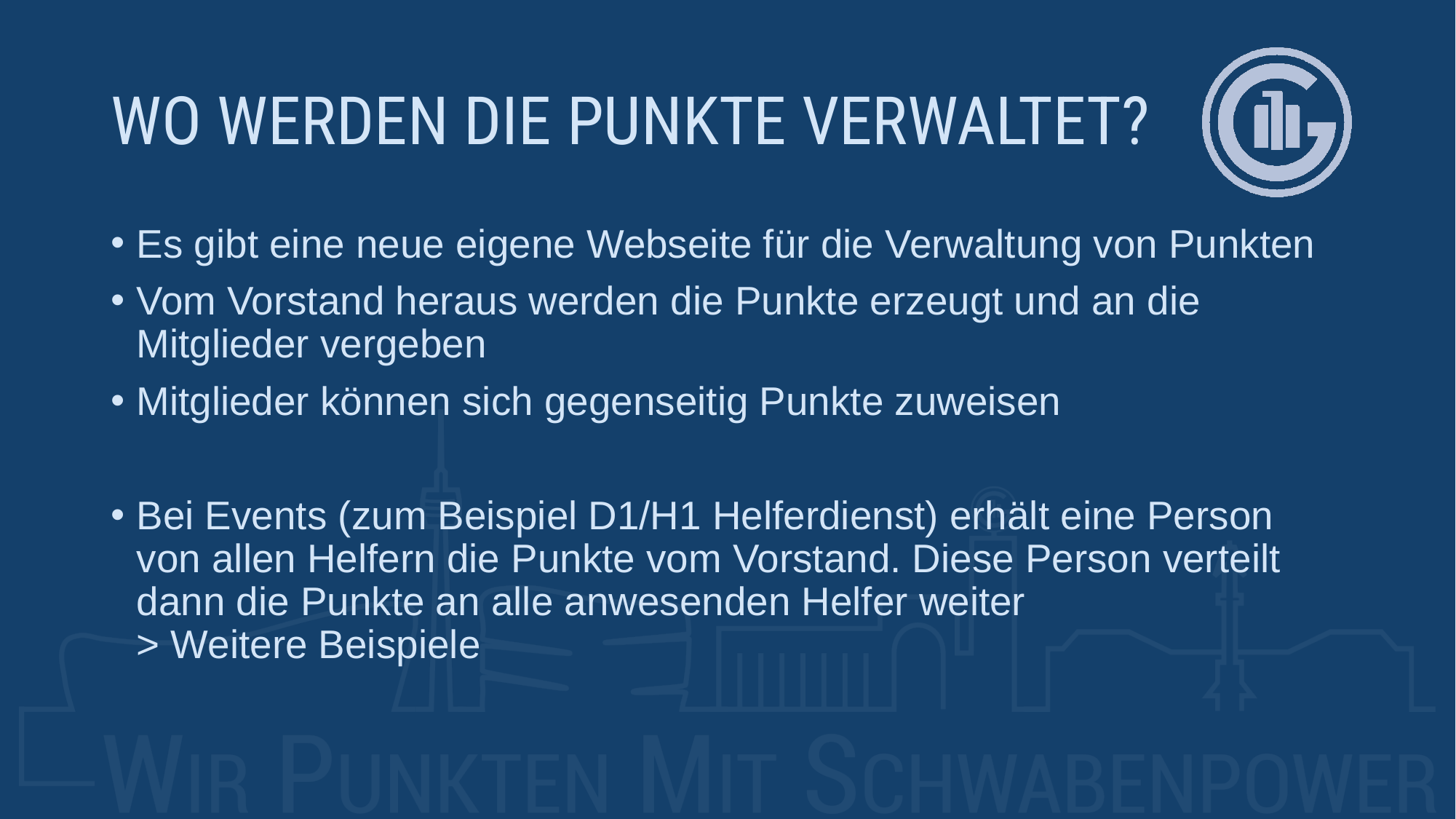

# Wo werden die Punkte verwaltet?
Es gibt eine neue eigene Webseite für die Verwaltung von Punkten
Vom Vorstand heraus werden die Punkte erzeugt und an die Mitglieder vergeben
Mitglieder können sich gegenseitig Punkte zuweisen

Bei Events (zum Beispiel D1/H1 Helferdienst) erhält eine Person von allen Helfern die Punkte vom Vorstand. Diese Person verteilt dann die Punkte an alle anwesenden Helfer weiter
> Weitere Beispiele